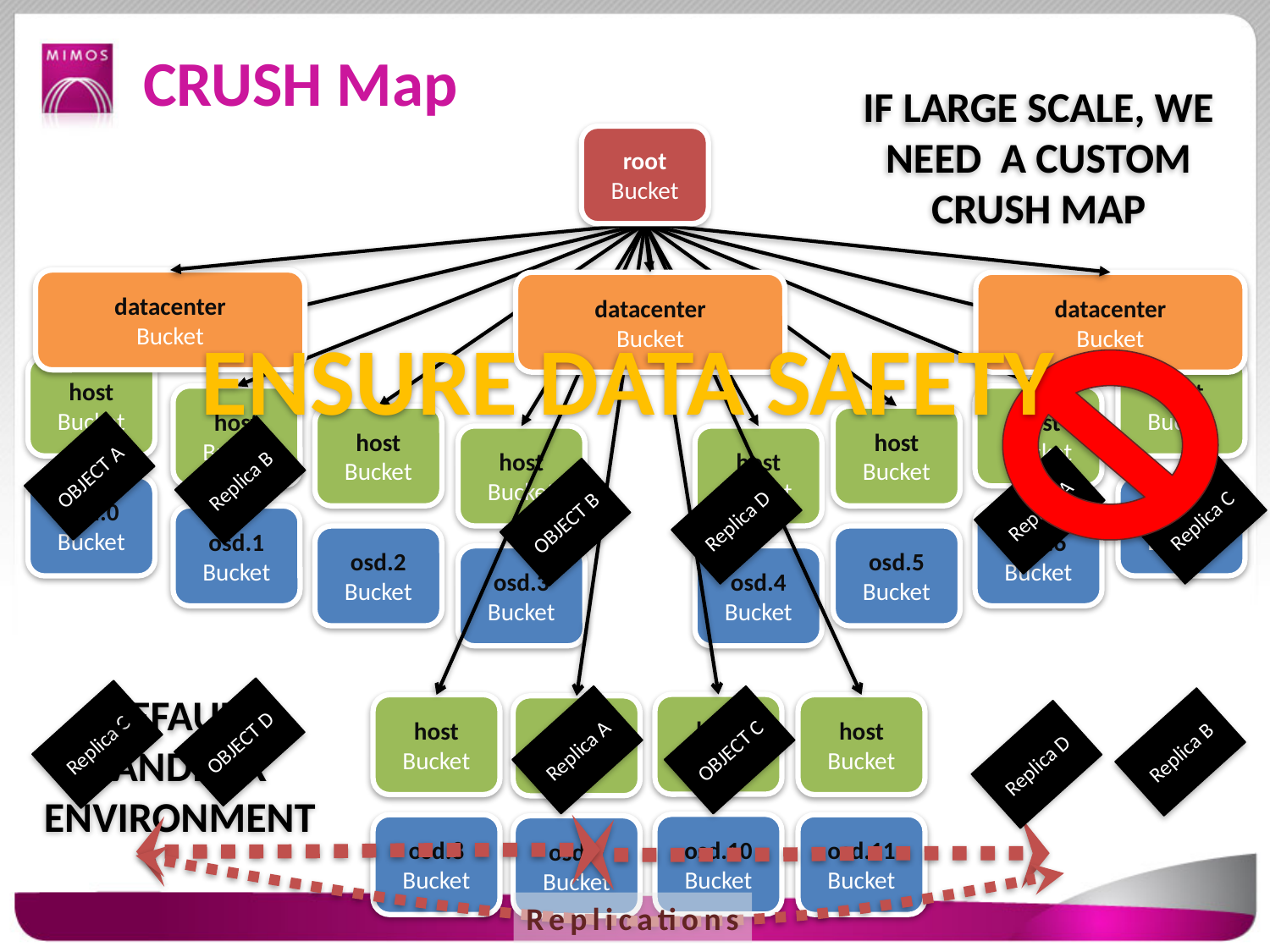

# CRUSH Map
IF LARGE SCALE, WE NEED  A CUSTOM CRUSH MAP
root
Bucket
datacenter
Bucket
datacenter
Bucket
datacenter
Bucket
ENSURE DATA SAFETY

host
Bucket
host
Bucket
host
Bucket
host
Bucket
host
Bucket
host
Bucket
host
Bucket
host
Bucket
OBJECT A
Replica B
Replica A
osd.0
Bucket
osd.7
Bucket
Replica D
Replica C
OBJECT B
osd.1
Bucket
osd.6
Bucket
osd.2
Bucket
osd.5
Bucket
osd.3
Bucket
osd.4
Bucket
DEFAULT SANDBOX ENVIRONMENT
host
Bucket
host
Bucket
host
Bucket
host
Bucket
OBJECT D
Replica C
Replica A
OBJECT C
Replica B
Replica D
osd.10
Bucket
osd.8
Bucket
osd.11
Bucket
osd.9
Bucket

Replications
7